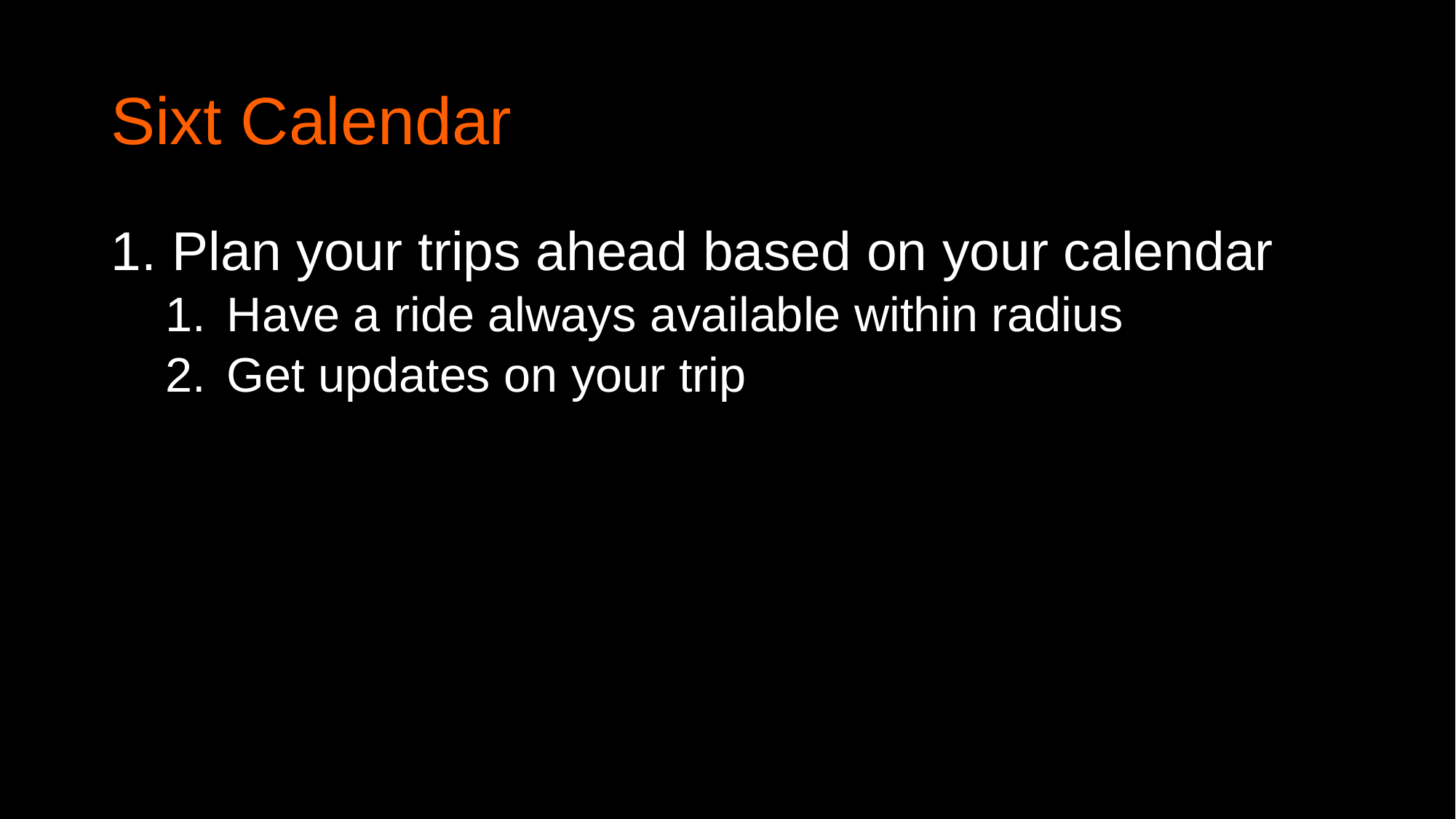

# Sixt Calendar
Plan your trips ahead based on your calendar
Have a ride always available within radius
Get updates on your trip